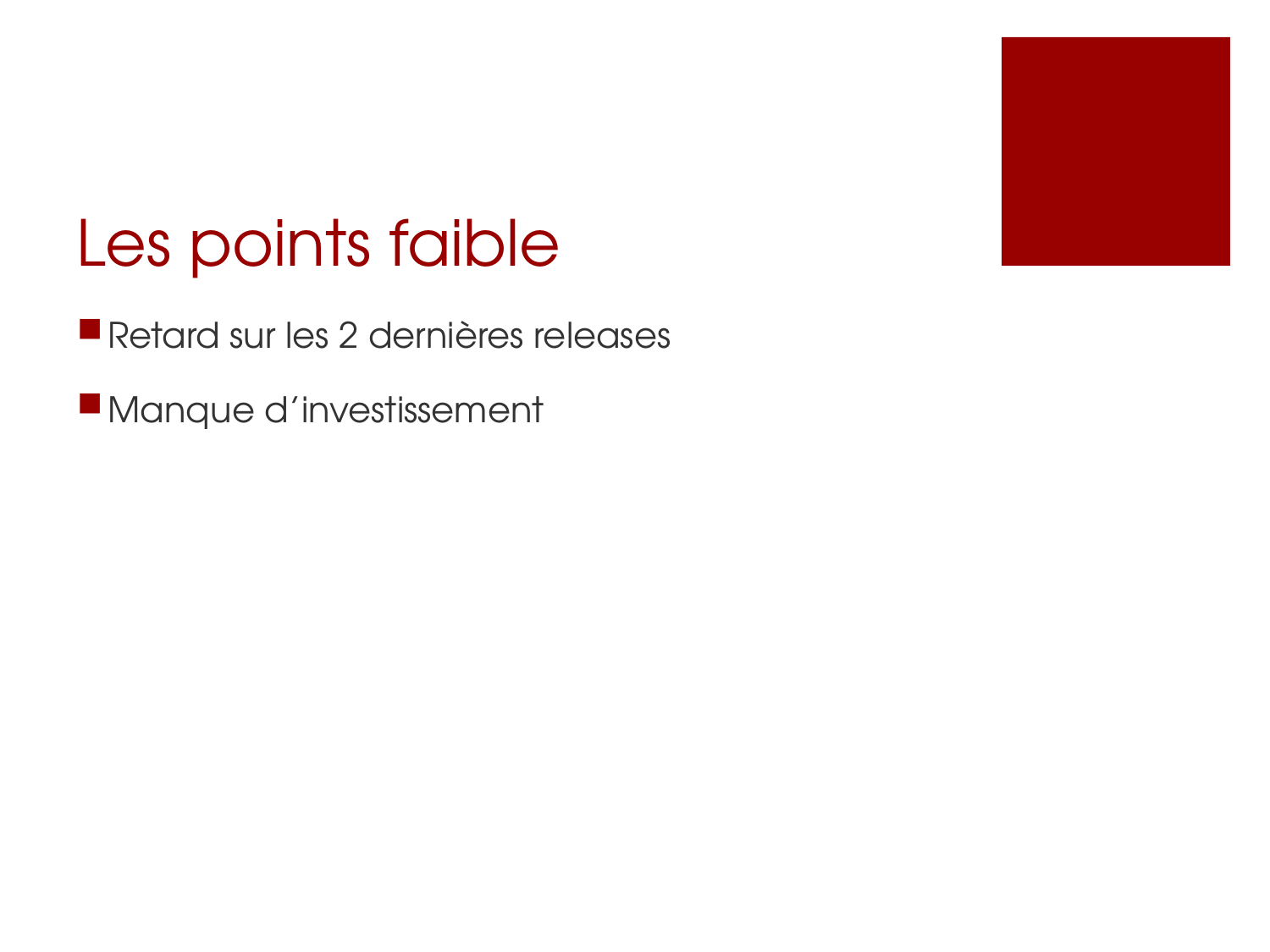

# Les points faible
Retard sur les 2 dernières releases
Manque d’investissement